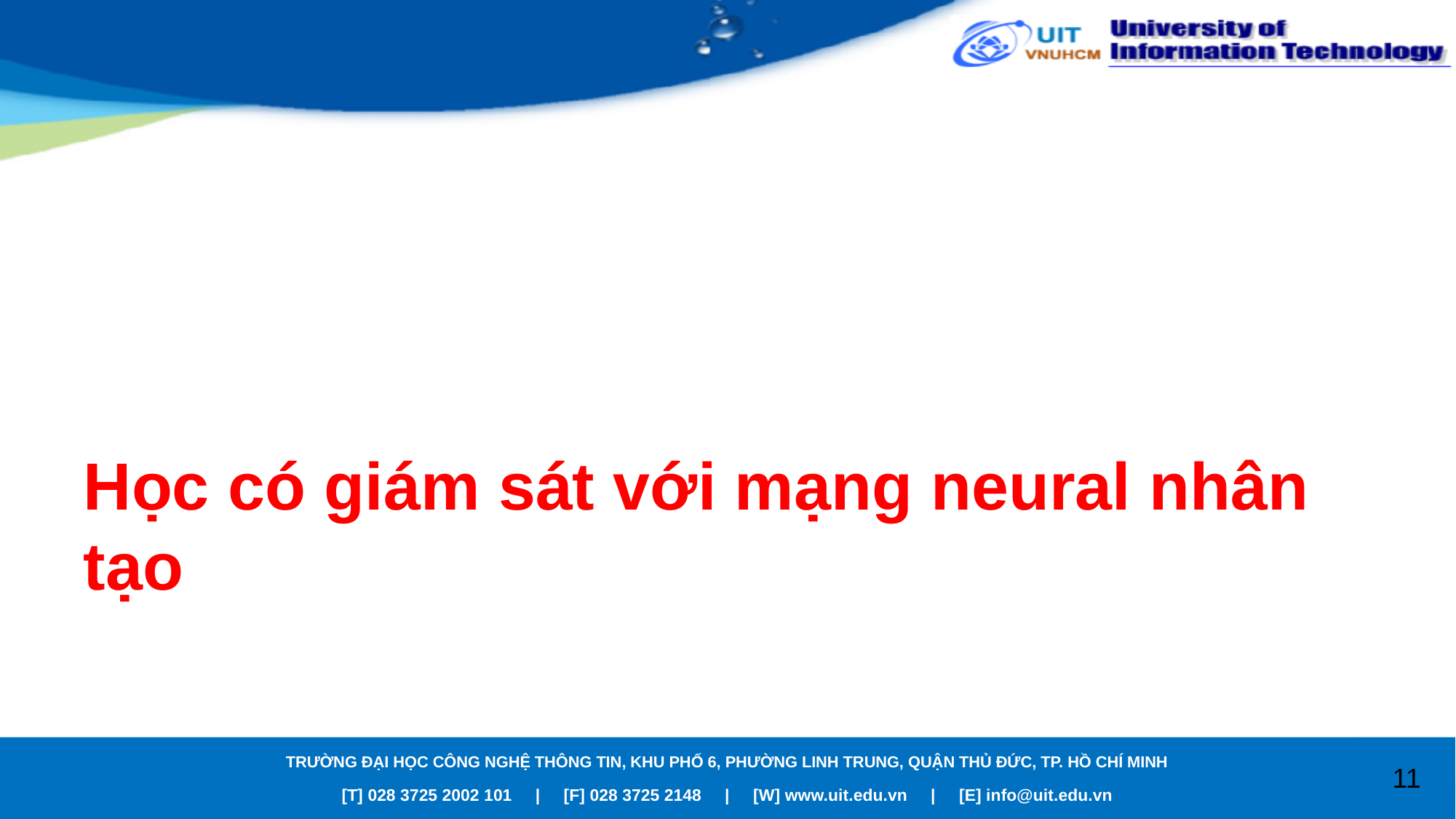

# Học có giám sát với mạng neural nhân tạo